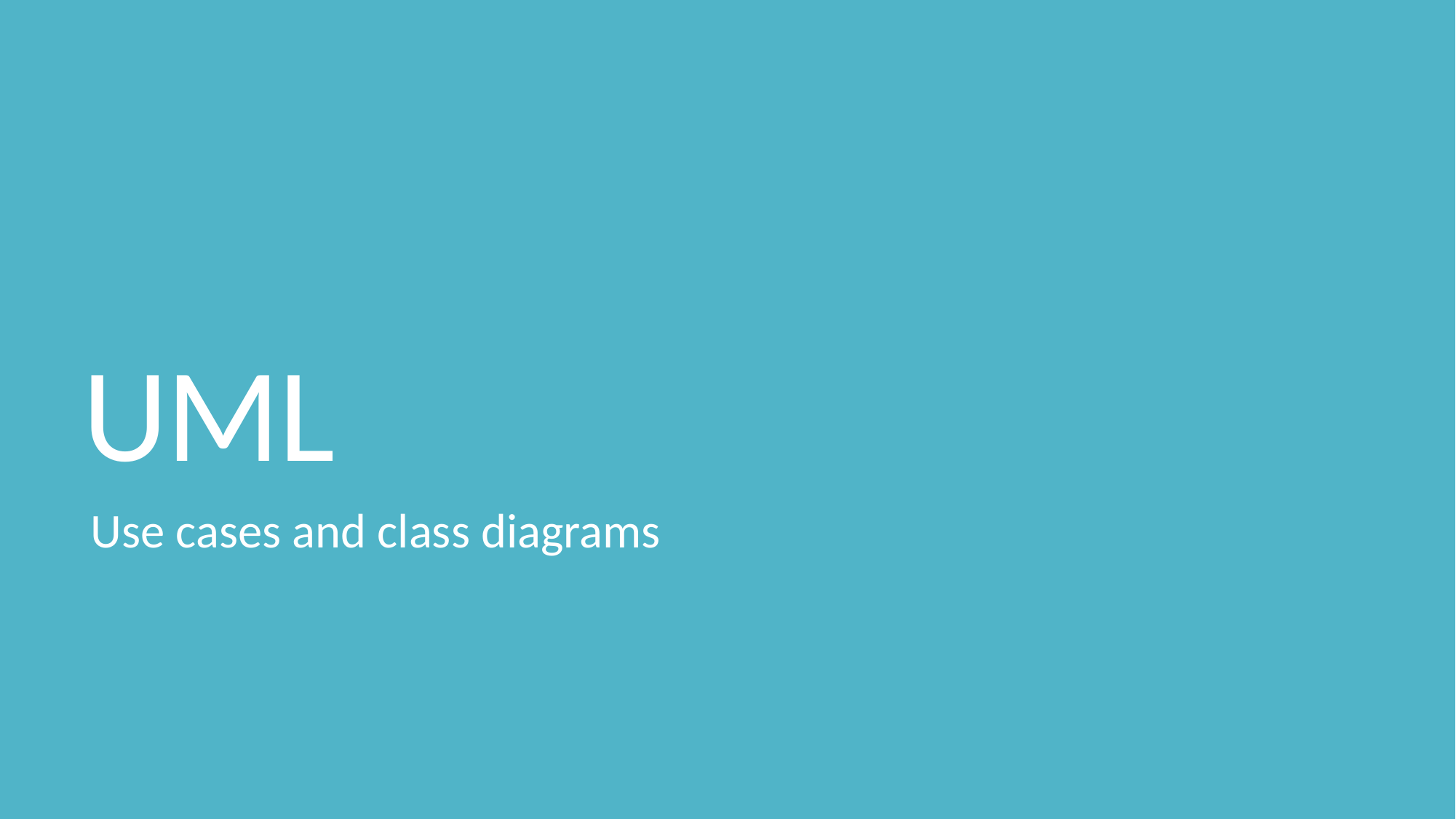

# UML
Use cases and class diagrams